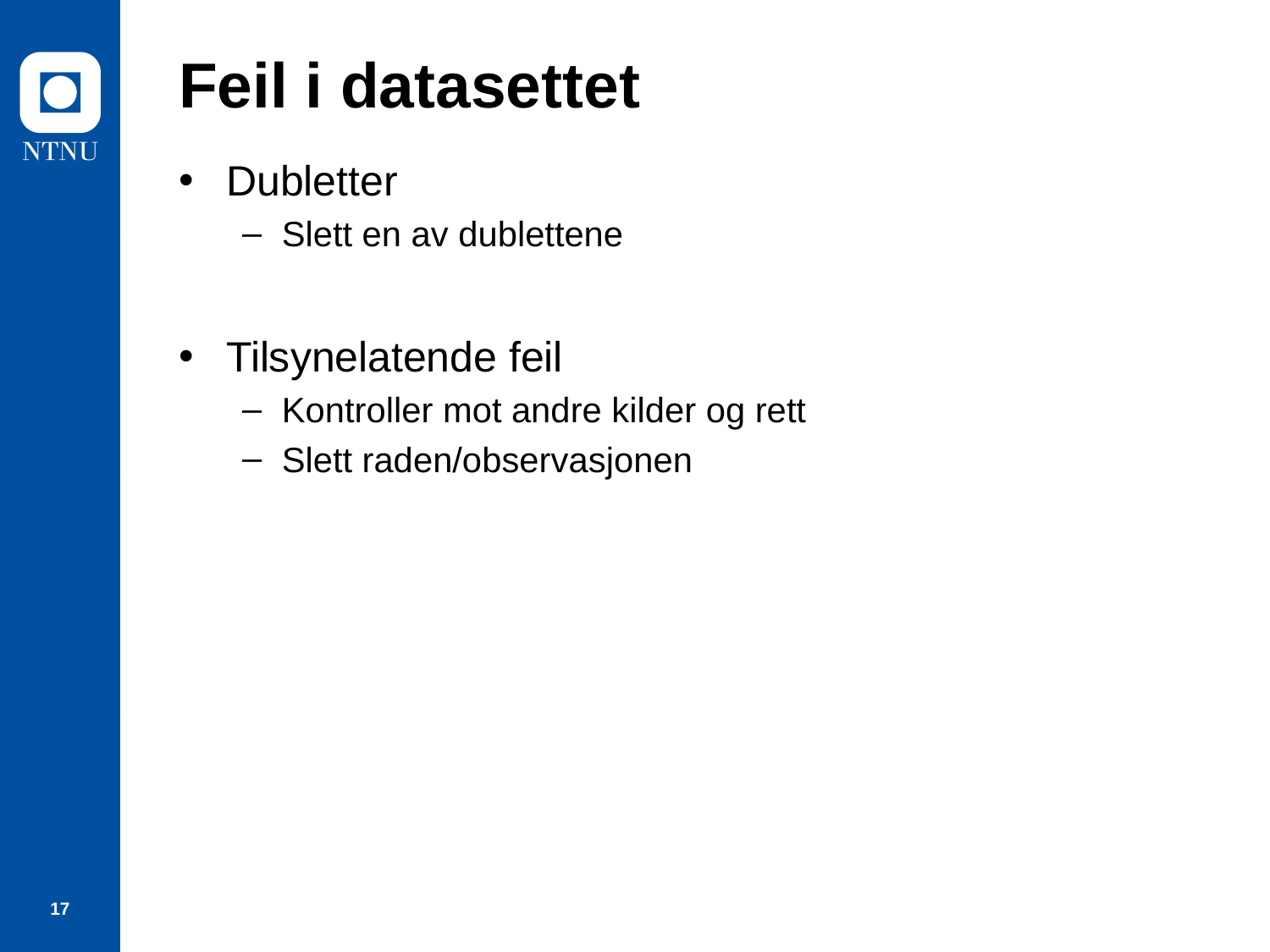

# Feil i datasettet
Dubletter
Slett en av dublettene

Tilsynelatende feil
Kontroller mot andre kilder og rett
Slett raden/observasjonen